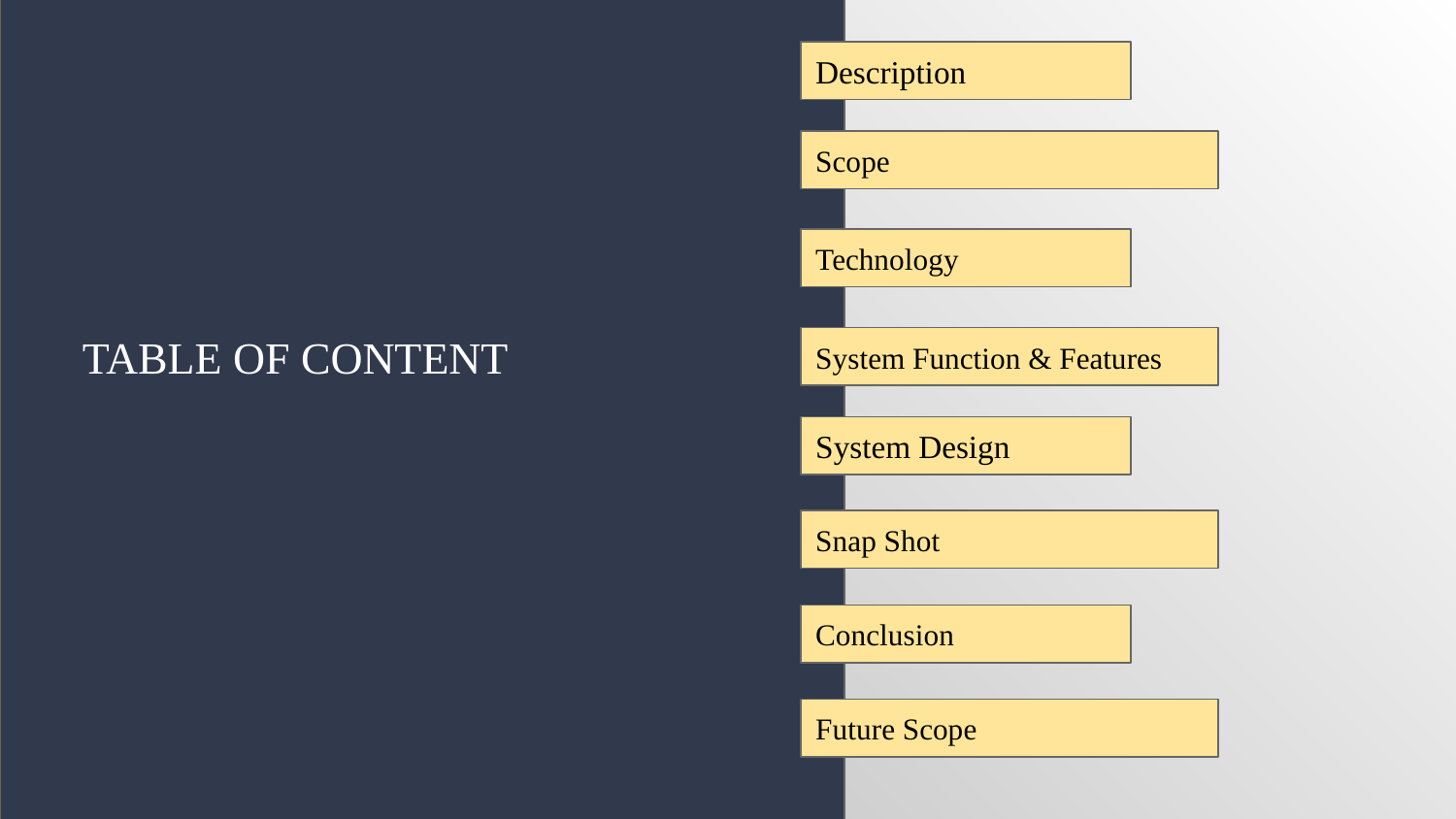

Description
Scope
Technology

TABLE OF CONTENT
System Function & Features
System Design
Snap Shot
Conclusion
Future Scope